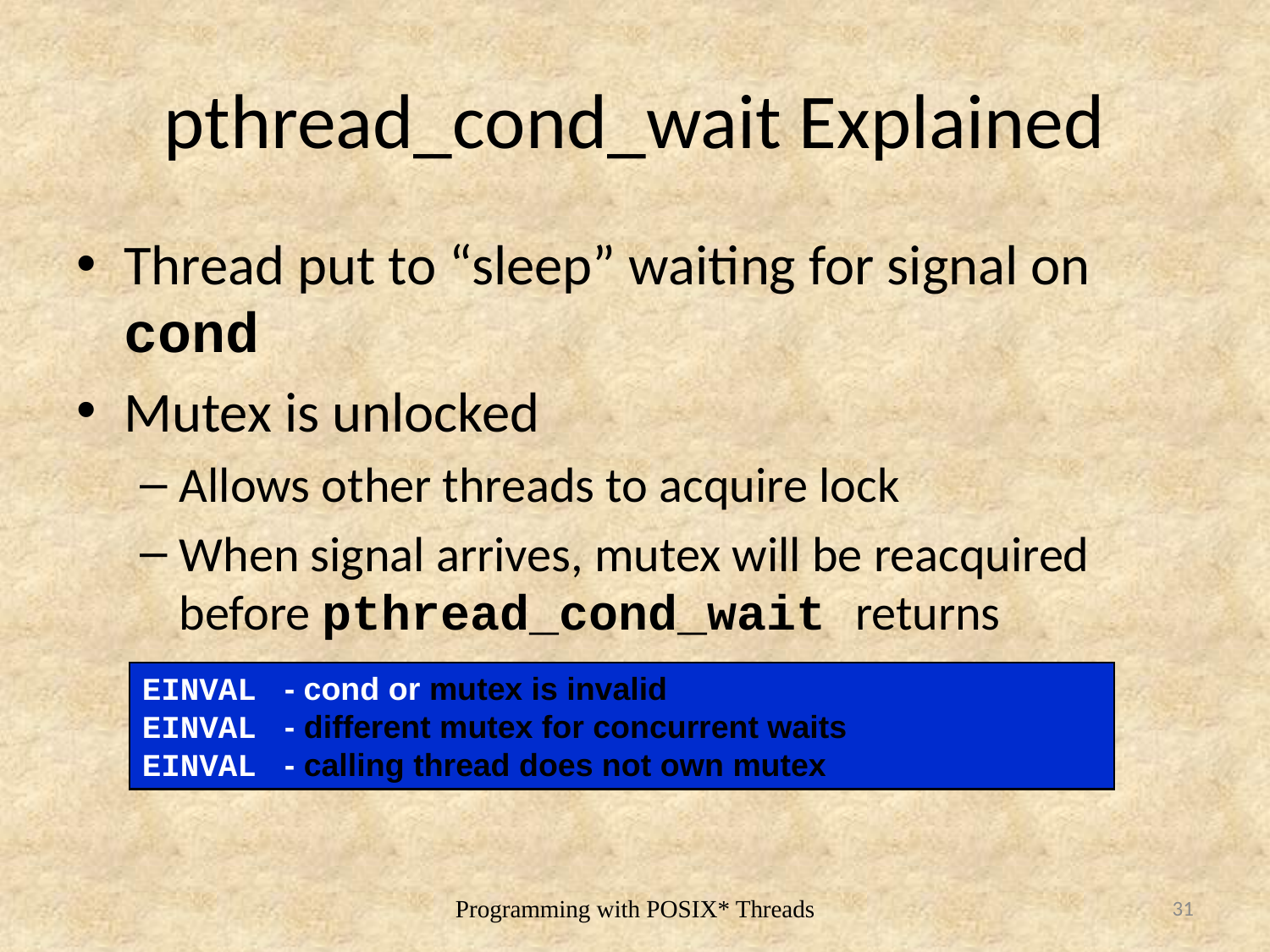

# pthread_cond_wait Explained
Thread put to “sleep” waiting for signal on cond
Mutex is unlocked
Allows other threads to acquire lock
When signal arrives, mutex will be reacquired before pthread_cond_wait returns
EINVAL  - cond or mutex is invalid
EINVAL  - different mutex for concurrent waits
EINVAL  - calling thread does not own mutex
31
Programming with POSIX* Threads